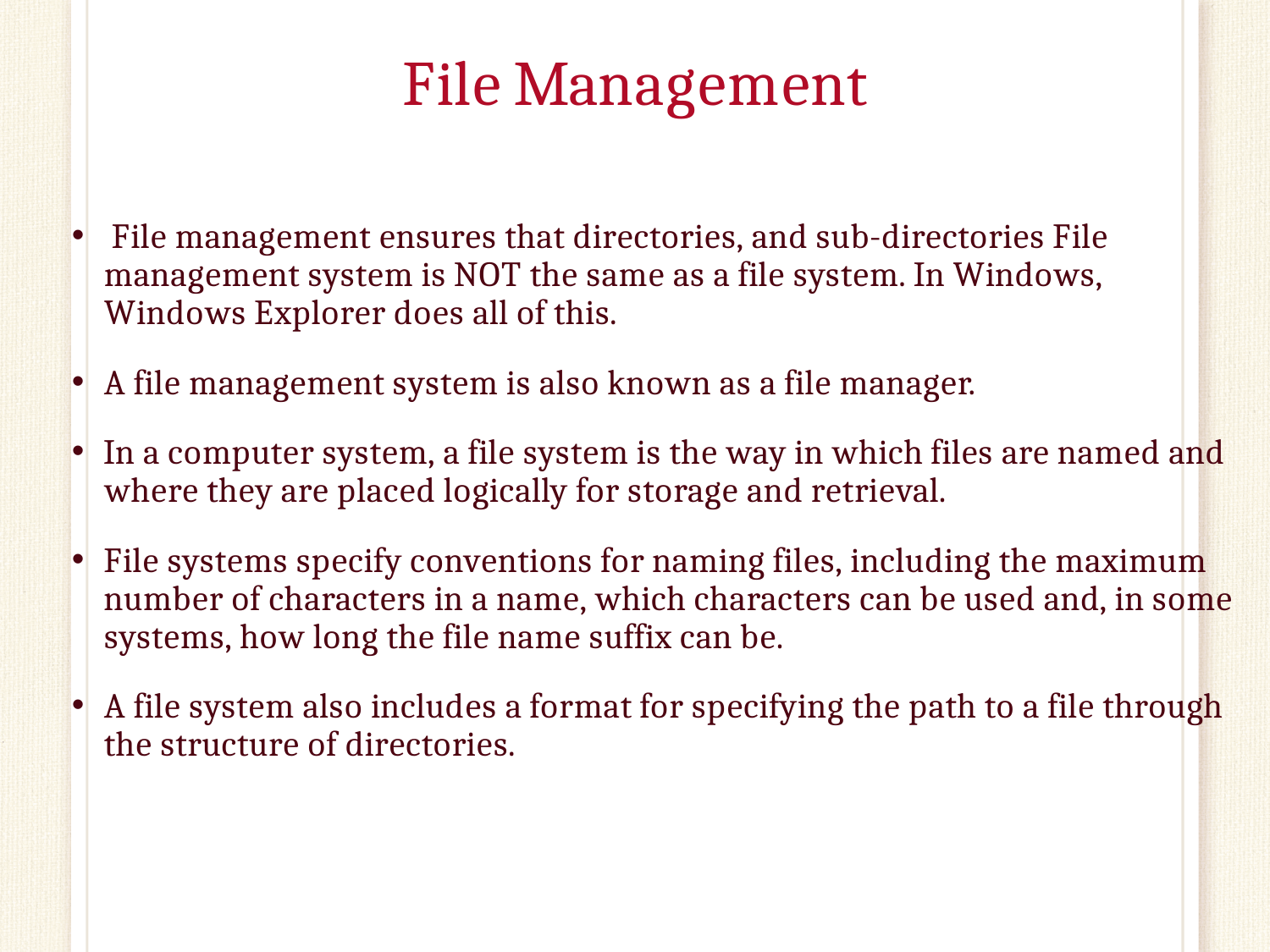

# File Management
 File management ensures that directories, and sub-directories File management system is NOT the same as a file system. In Windows, Windows Explorer does all of this.
A file management system is also known as a file manager.
In a computer system, a file system is the way in which files are named and where they are placed logically for storage and retrieval.
File systems specify conventions for naming files, including the maximum number of characters in a name, which characters can be used and, in some systems, how long the file name suffix can be.
A file system also includes a format for specifying the path to a file through the structure of directories.